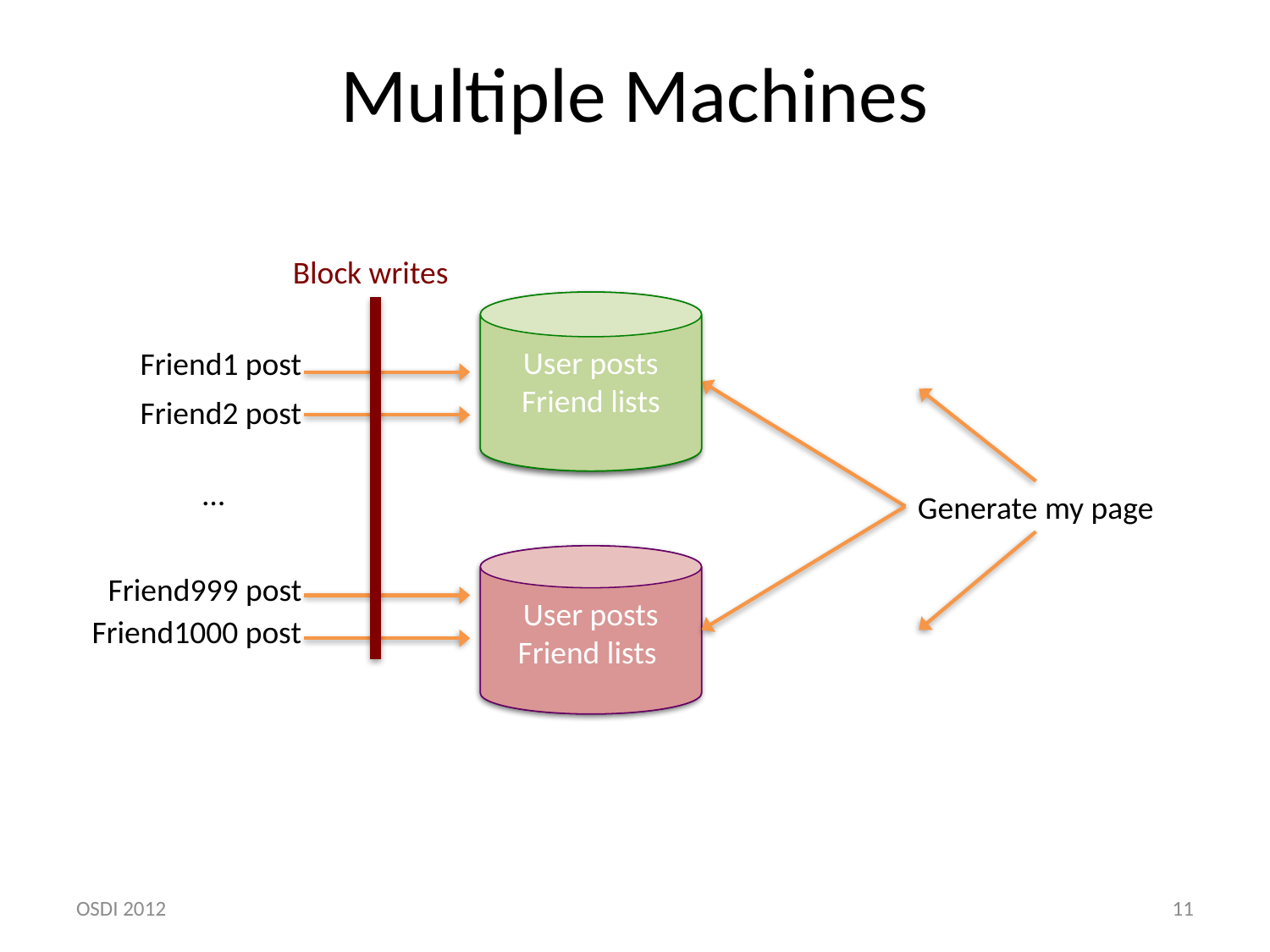

Multiple Machines
Block writes
User posts
Friend lists
User posts
Friend lists
Friend1 post
Friend2 post
…
Generate my page
User posts
Friend lists
User posts
Friend lists
Friend999 post
Friend1000 post
OSDI 2012
11